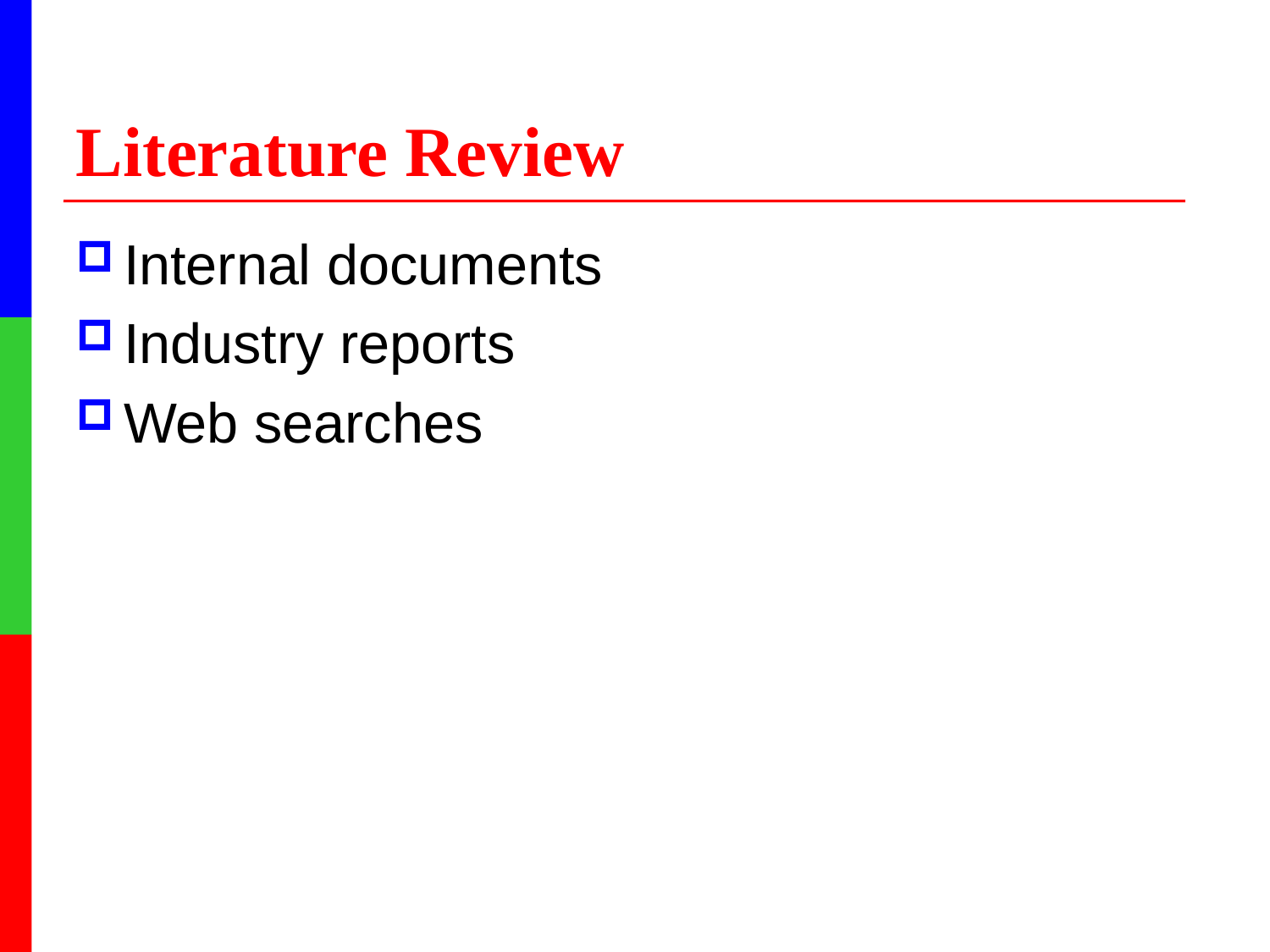

# Literature Review
Internal documents
Industry reports
Web searches